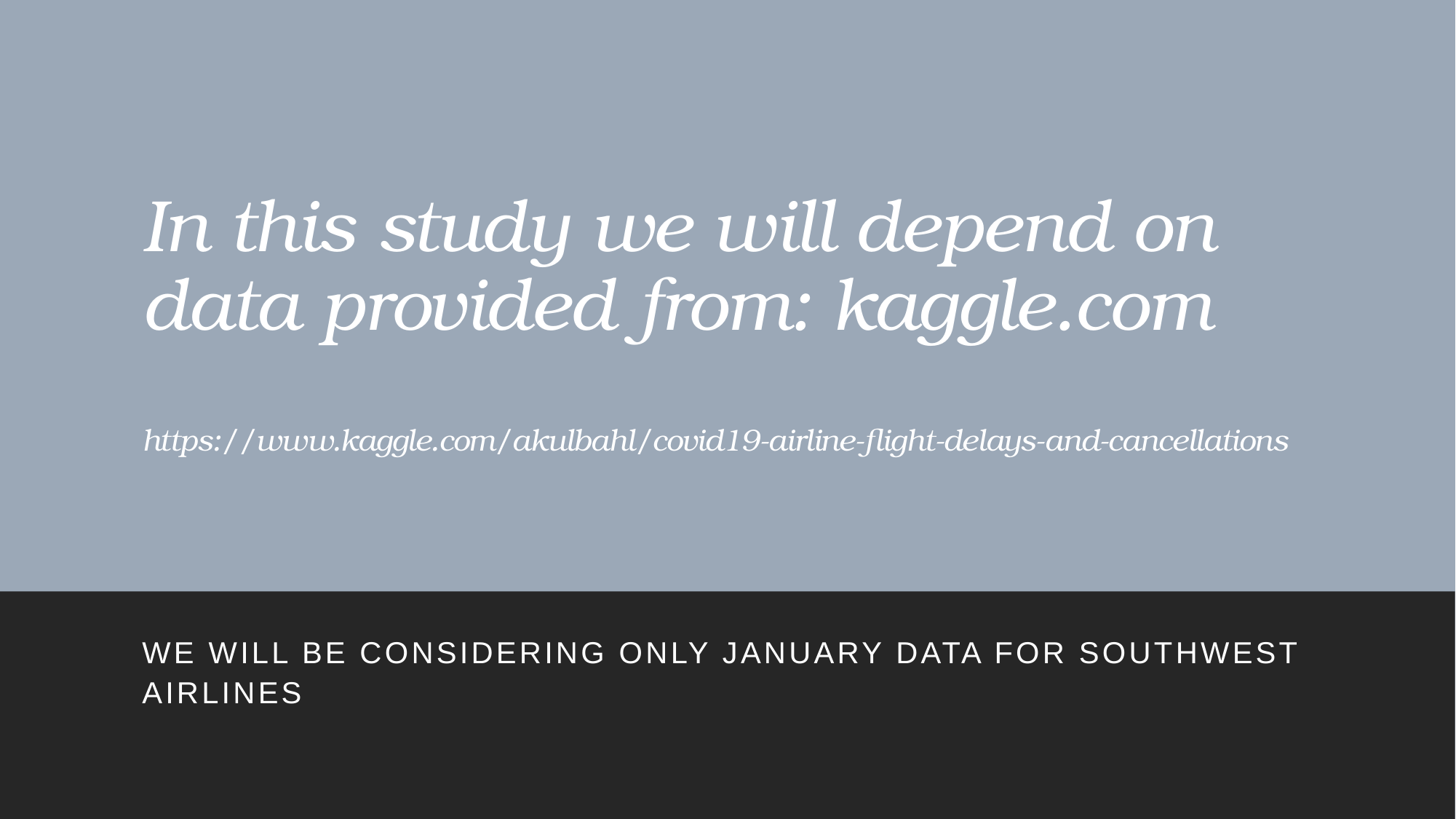

# In this study we will depend on data provided from: kaggle.com https://www.kaggle.com/akulbahl/covid19-airline-flight-delays-and-cancellations

We will be considering only January data for Southwest Airlines